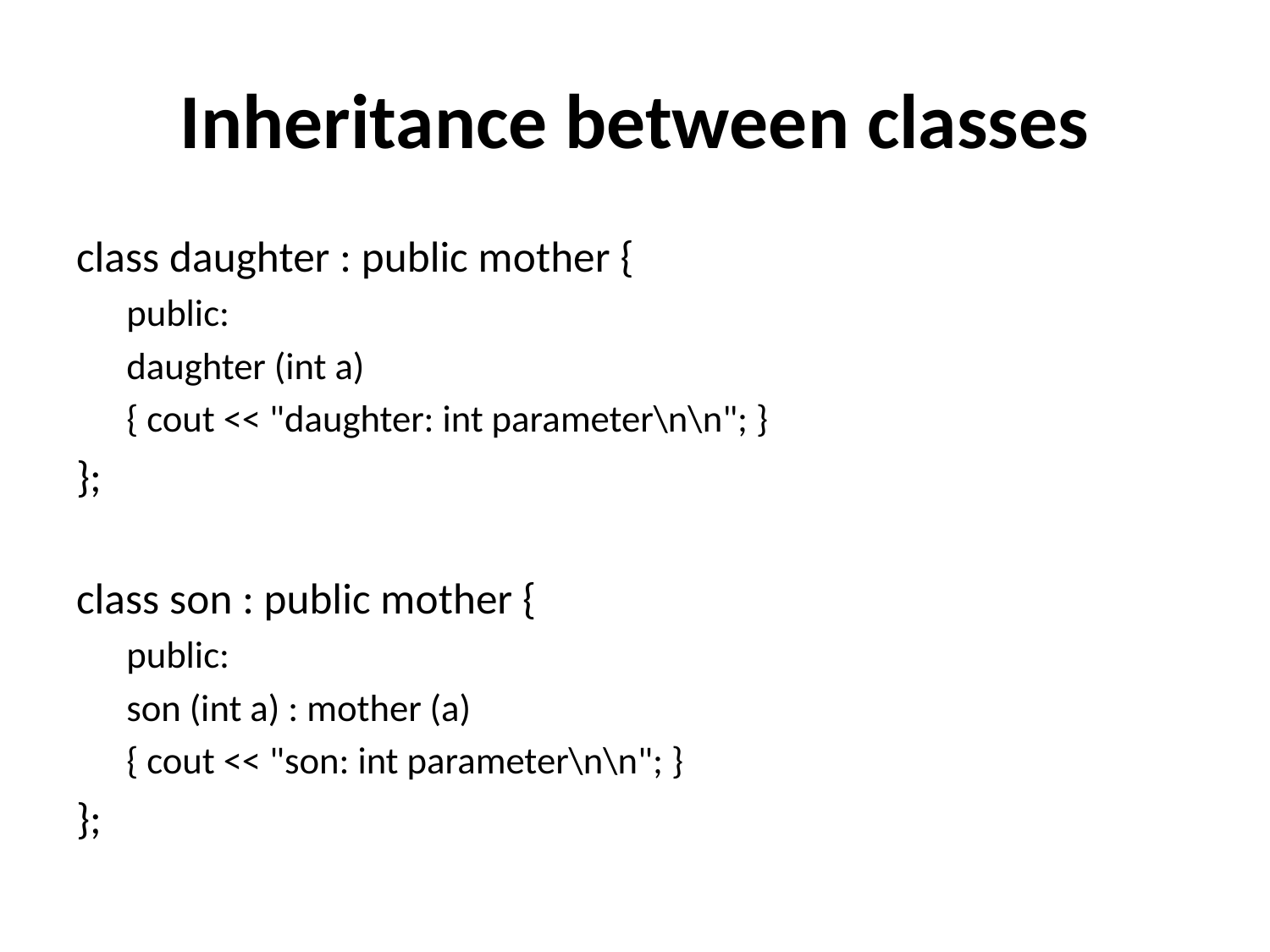

# Inheritance between classes
class daughter : public mother {
public:
daughter (int a)
{ cout << "daughter: int parameter\n\n"; }
};

class son : public mother {
public:
son (int a) : mother (a)
{ cout << "son: int parameter\n\n"; }
};